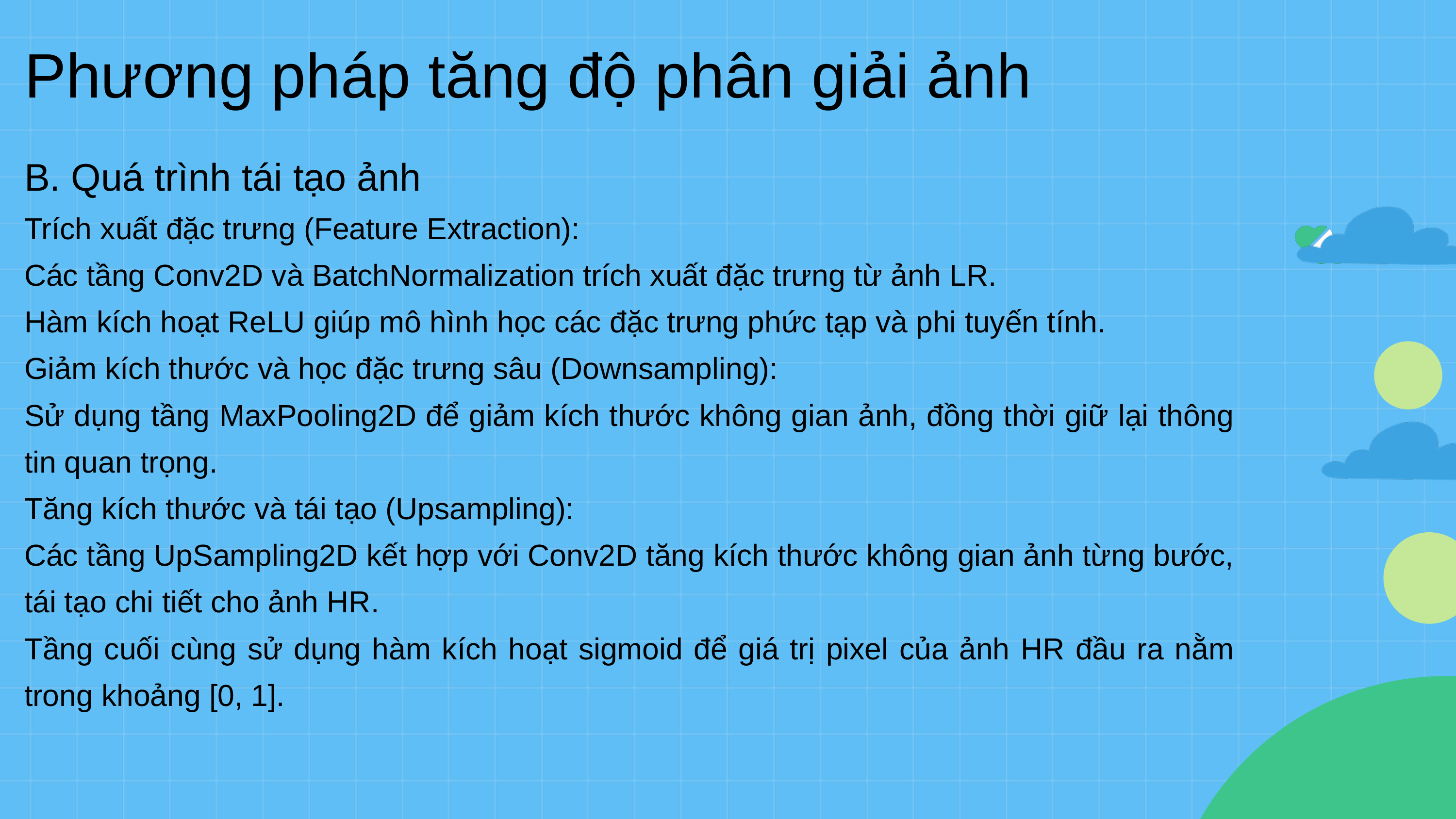

Phương pháp tăng độ phân giải ảnh
B. Quá trình tái tạo ảnh
Trích xuất đặc trưng (Feature Extraction):
Các tầng Conv2D và BatchNormalization trích xuất đặc trưng từ ảnh LR.
Hàm kích hoạt ReLU giúp mô hình học các đặc trưng phức tạp và phi tuyến tính.
Giảm kích thước và học đặc trưng sâu (Downsampling):
Sử dụng tầng MaxPooling2D để giảm kích thước không gian ảnh, đồng thời giữ lại thông tin quan trọng.
Tăng kích thước và tái tạo (Upsampling):
Các tầng UpSampling2D kết hợp với Conv2D tăng kích thước không gian ảnh từng bước, tái tạo chi tiết cho ảnh HR.
Tầng cuối cùng sử dụng hàm kích hoạt sigmoid để giá trị pixel của ảnh HR đầu ra nằm trong khoảng [0, 1].